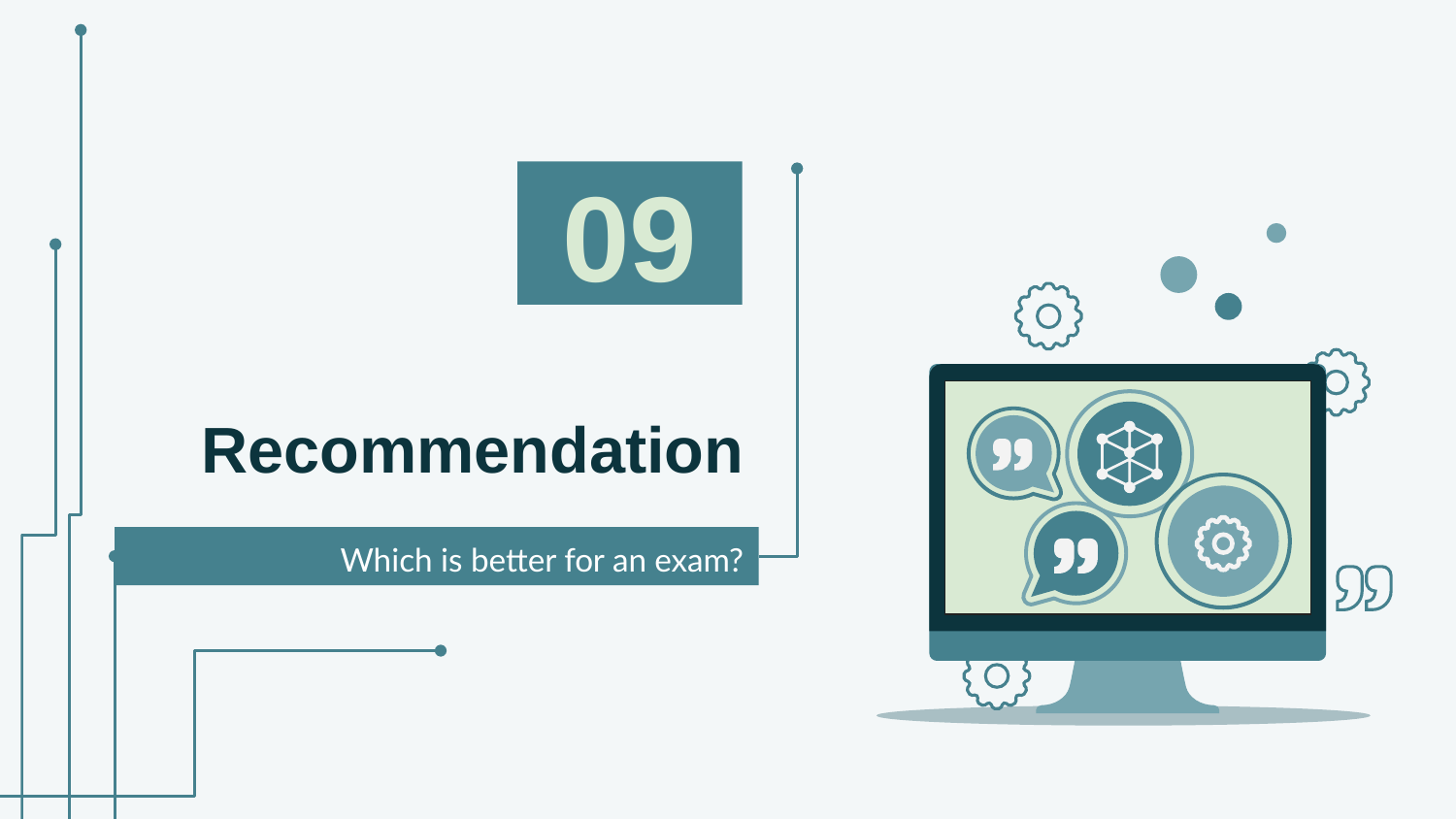

09

# Recommendation
Which is better for an exam?